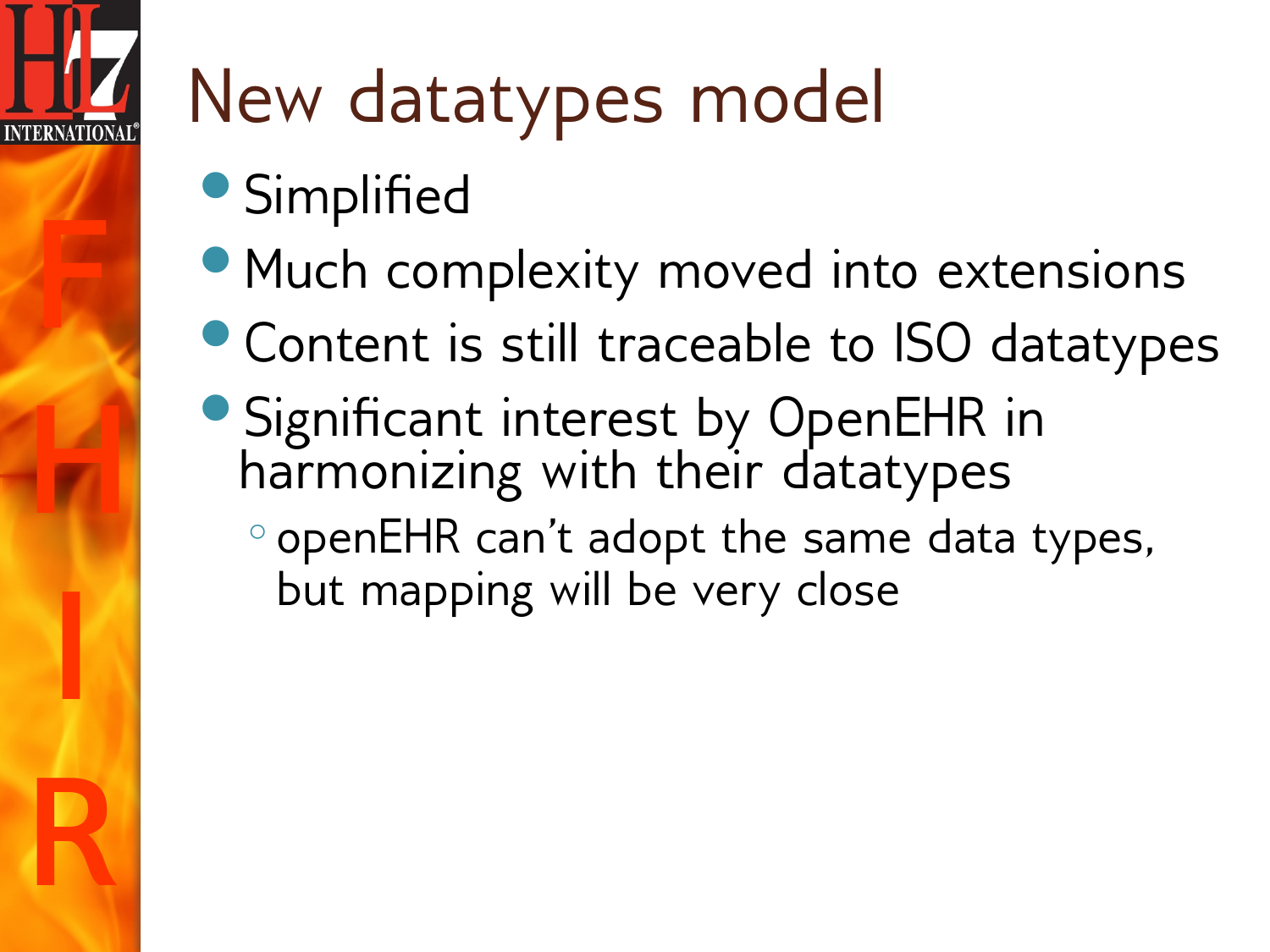

# New datatypes model
Simplified
Much complexity moved into extensions
Content is still traceable to ISO datatypes
Significant interest by OpenEHR in harmonizing with their datatypes
openEHR can’t adopt the same data types, but mapping will be very close